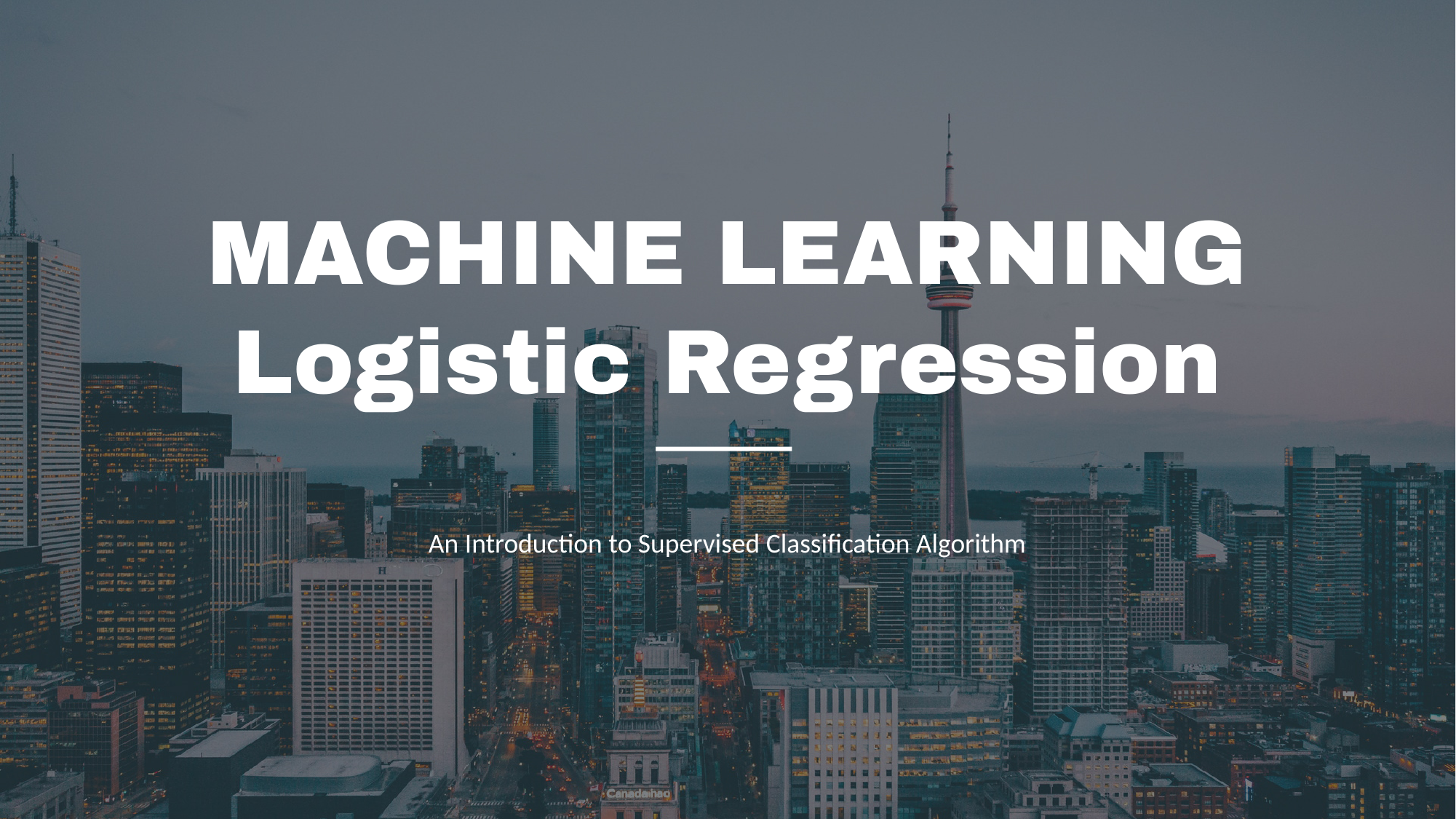

MACHINE LEARNING
Logistic Regression

An Introduction to Supervised Classification Algorithm